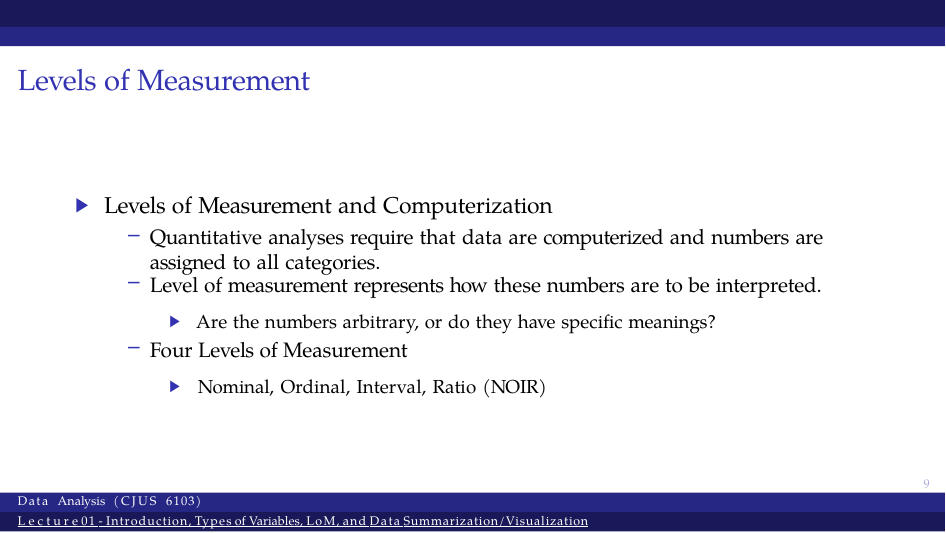

# Levels of Measurement
▶ Levels of Measurement and Computerization
Quantitative analyses require that data are computerized and numbers are assigned to all categories.
Level of measurement represents how these numbers are to be interpreted.
▶ Are the numbers arbitrary, or do they have specific meanings?
Four Levels of Measurement
▶ Nominal, Ordinal, Interval, Ratio (NOIR)
9
Data Analysis (CJUS 6103)
Lecture 01 - Introduction, Types of Variables, LoM, and Data Summarization/Visualization